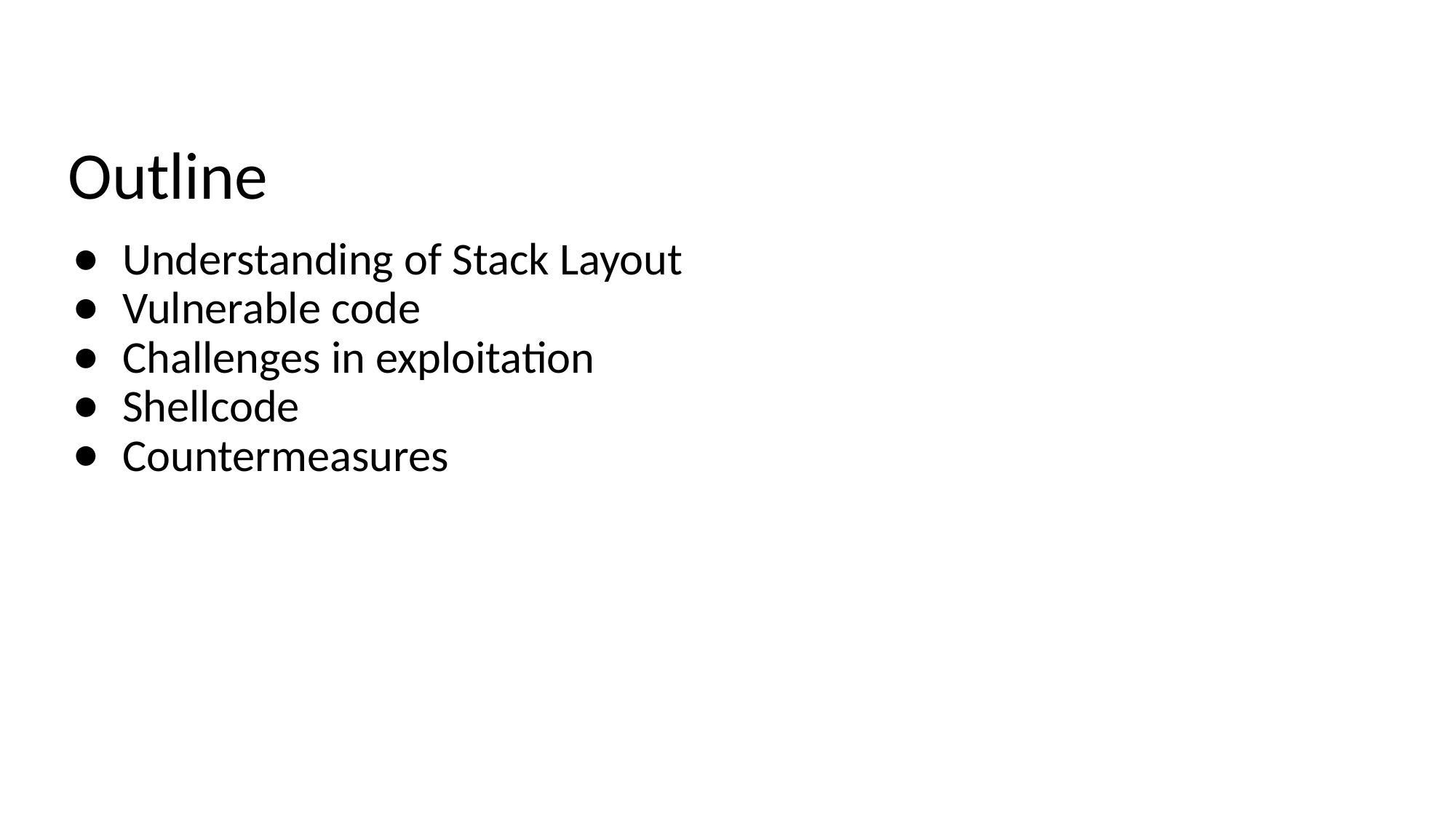

# Outline
Understanding of Stack Layout
Vulnerable code
Challenges in exploitation
Shellcode
Countermeasures